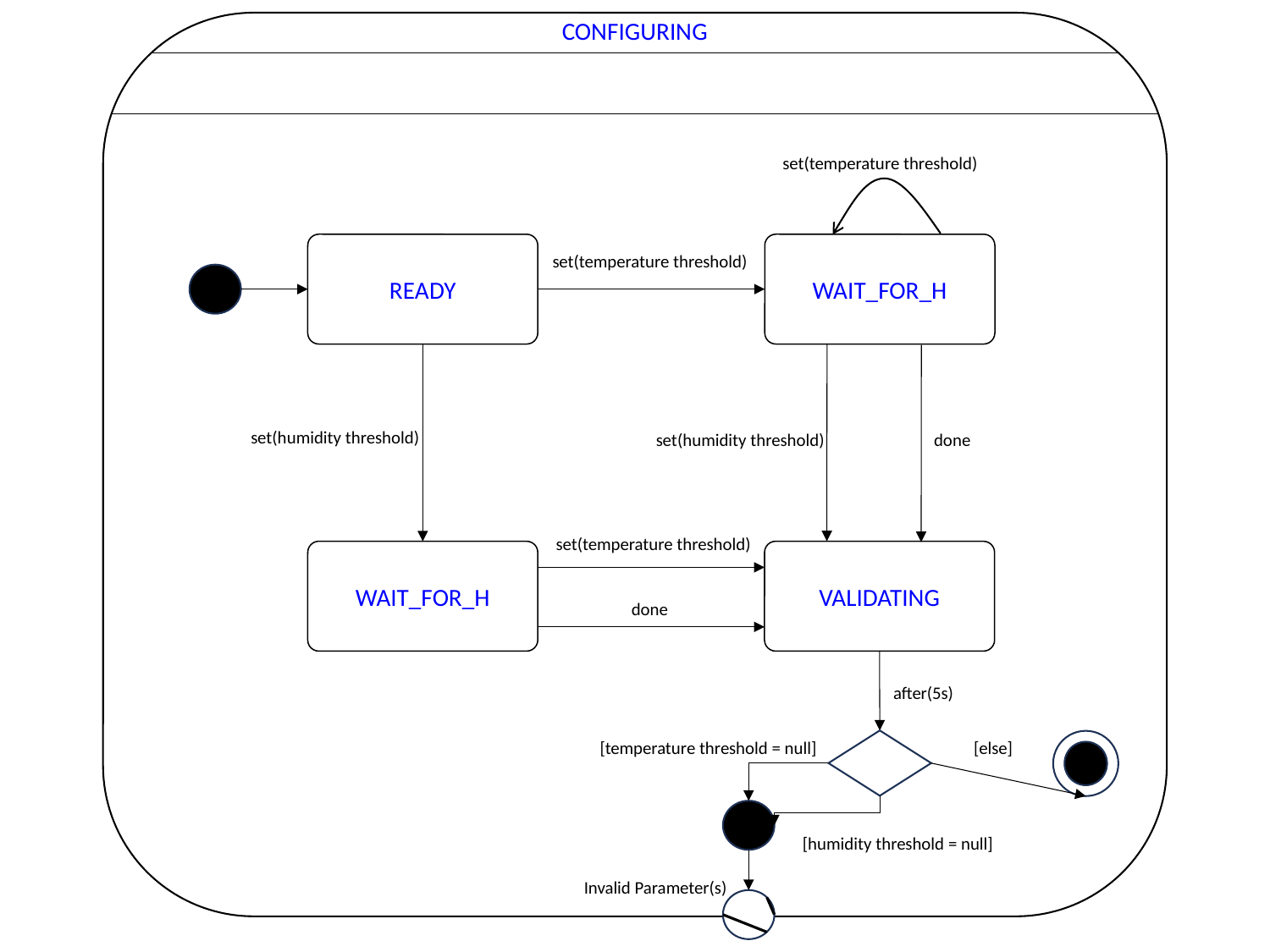

CONFIGURING

set(temperature threshold)

READY
WAIT_FOR_H
set(temperature threshold)

set(humidity threshold)
set(humidity threshold)
done
set(temperature threshold)
WAIT_FOR_H
VALIDATING
done
after(5s)

[else]
[temperature threshold = null]

[humidity threshold = null]
Invalid Parameter(s)